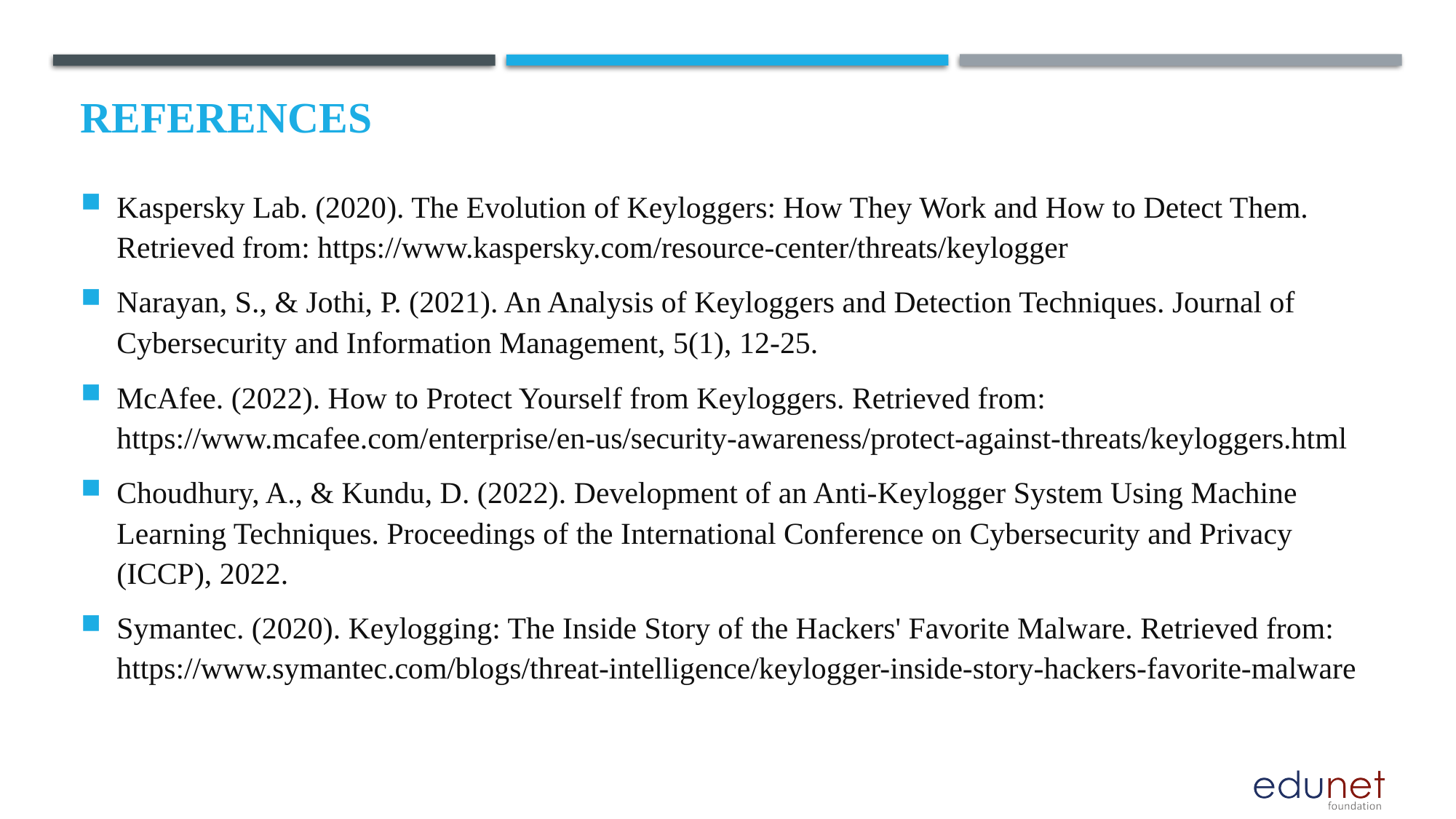

# References
Kaspersky Lab. (2020). The Evolution of Keyloggers: How They Work and How to Detect Them. Retrieved from: https://www.kaspersky.com/resource-center/threats/keylogger
Narayan, S., & Jothi, P. (2021). An Analysis of Keyloggers and Detection Techniques. Journal of Cybersecurity and Information Management, 5(1), 12-25.
McAfee. (2022). How to Protect Yourself from Keyloggers. Retrieved from: https://www.mcafee.com/enterprise/en-us/security-awareness/protect-against-threats/keyloggers.html
Choudhury, A., & Kundu, D. (2022). Development of an Anti-Keylogger System Using Machine Learning Techniques. Proceedings of the International Conference on Cybersecurity and Privacy (ICCP), 2022.
Symantec. (2020). Keylogging: The Inside Story of the Hackers' Favorite Malware. Retrieved from: https://www.symantec.com/blogs/threat-intelligence/keylogger-inside-story-hackers-favorite-malware